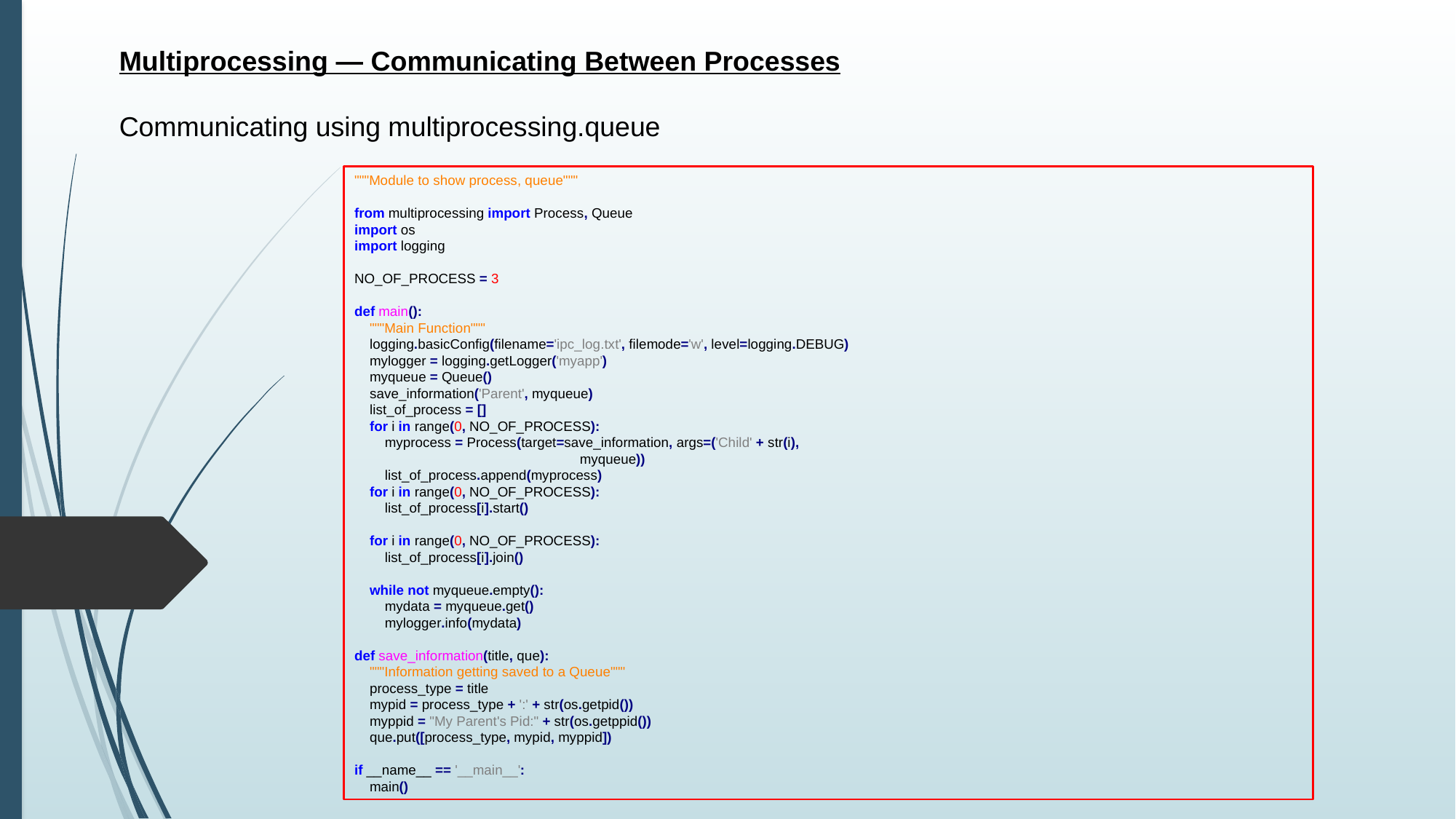

Multiprocessing — Communicating Between Processes

Communicating using multiprocessing.queue
"""Module to show process, queue"""

from multiprocessing import Process, Queue
import os
import logging

NO_OF_PROCESS = 3

def main():
    """Main Function"""
    logging.basicConfig(filename='ipc_log.txt', filemode='w', level=logging.DEBUG)
    mylogger = logging.getLogger('myapp')
    myqueue = Queue()
    save_information('Parent', myqueue)
    list_of_process = []
    for i in range(0, NO_OF_PROCESS):
        myprocess = Process(target=save_information, args=('Child' + str(i),
                                                           myqueue))
        list_of_process.append(myprocess)
    for i in range(0, NO_OF_PROCESS):
        list_of_process[i].start()

    for i in range(0, NO_OF_PROCESS):
        list_of_process[i].join()

    while not myqueue.empty():
        mydata = myqueue.get()
        mylogger.info(mydata)

def save_information(title, que):
    """Information getting saved to a Queue"""
    process_type = title
    mypid = process_type + ':' + str(os.getpid())
    myppid = "My Parent's Pid:" + str(os.getppid())
    que.put([process_type, mypid, myppid])

if __name__ == '__main__':
    main()